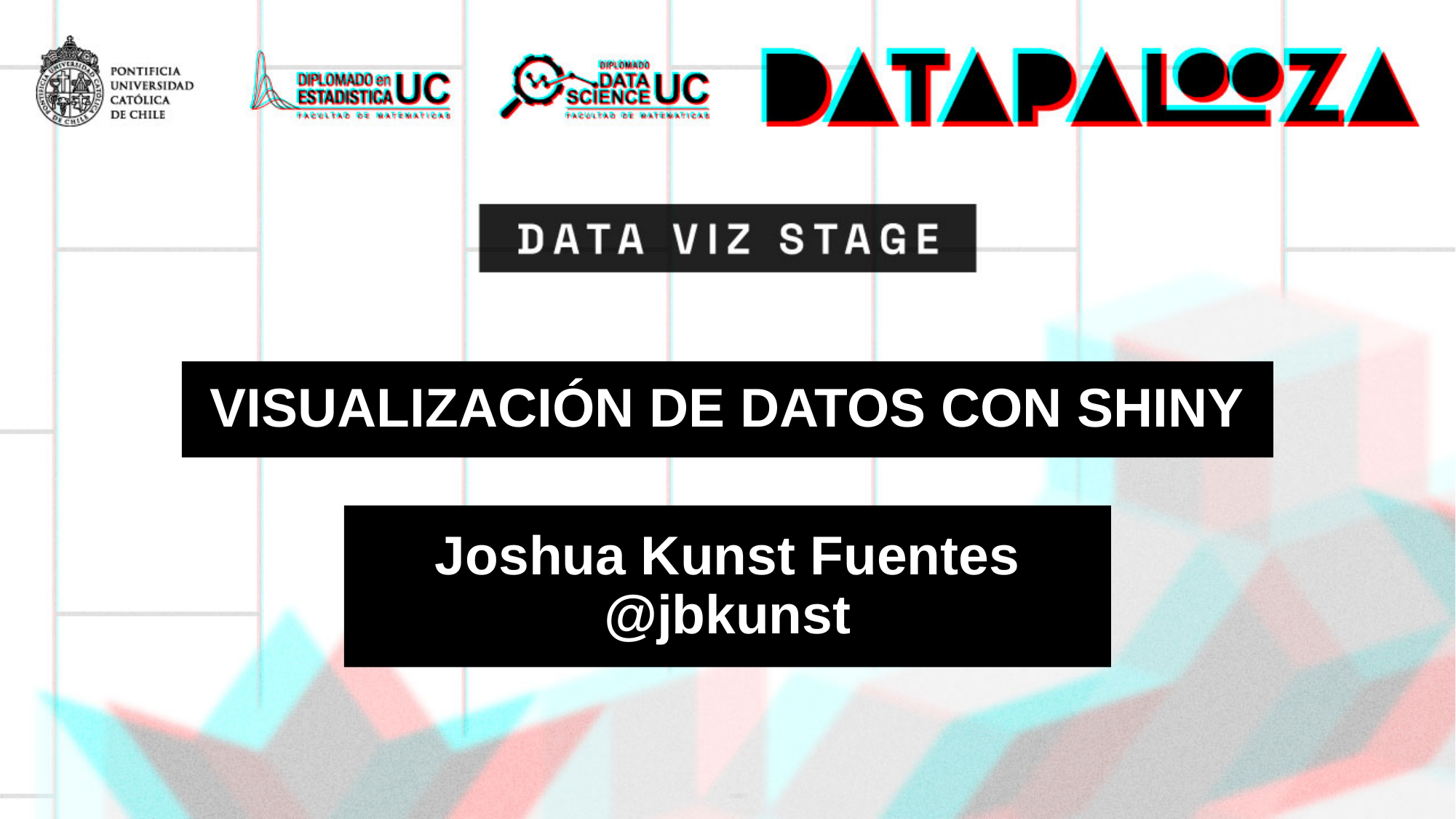

# VISUALIZACIÓN DE DATOS CON SHINY
Joshua Kunst Fuentes
@jbkunst